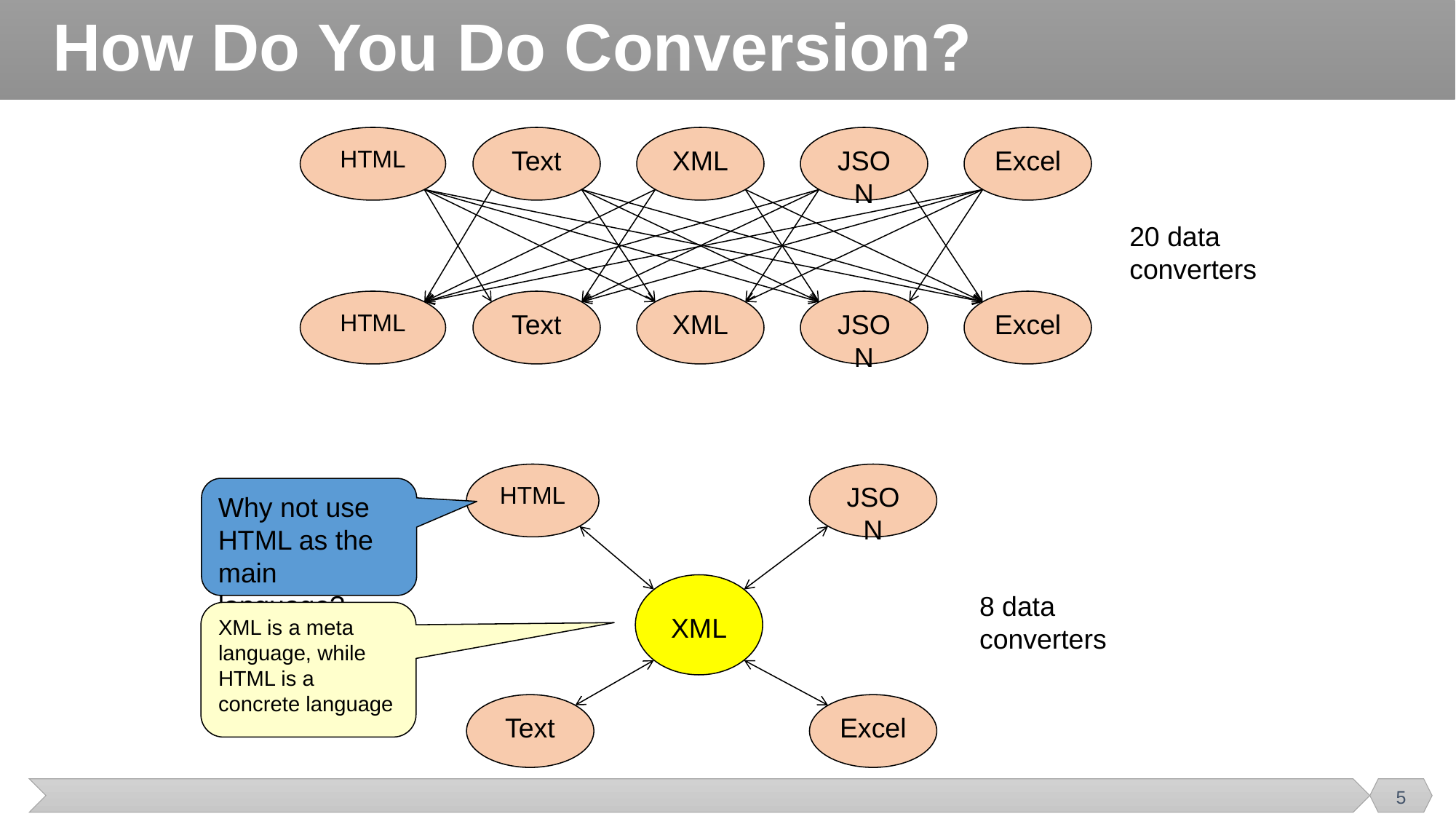

# How Do You Do Conversion?
HTML
Text
XML
JSON
Excel
20 data converters
HTML
Text
XML
JSON
Excel
HTML
JSON
Why not use HTML as the main language?
XML
8 data converters
XML is a meta language, while HTML is a concrete language
Text
Excel
5